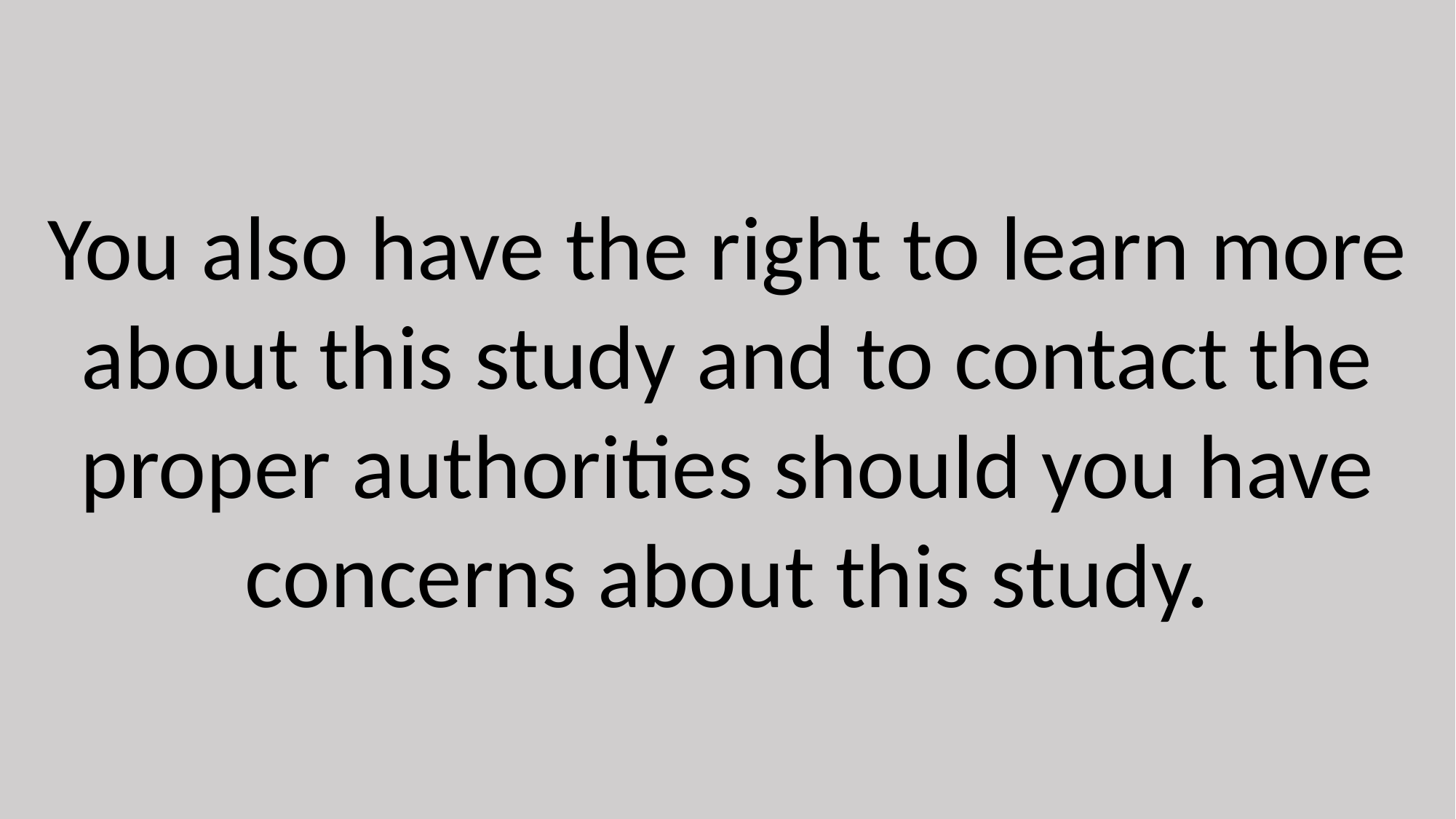

You also have the right to learn more about this study and to contact the proper authorities should you have concerns about this study.